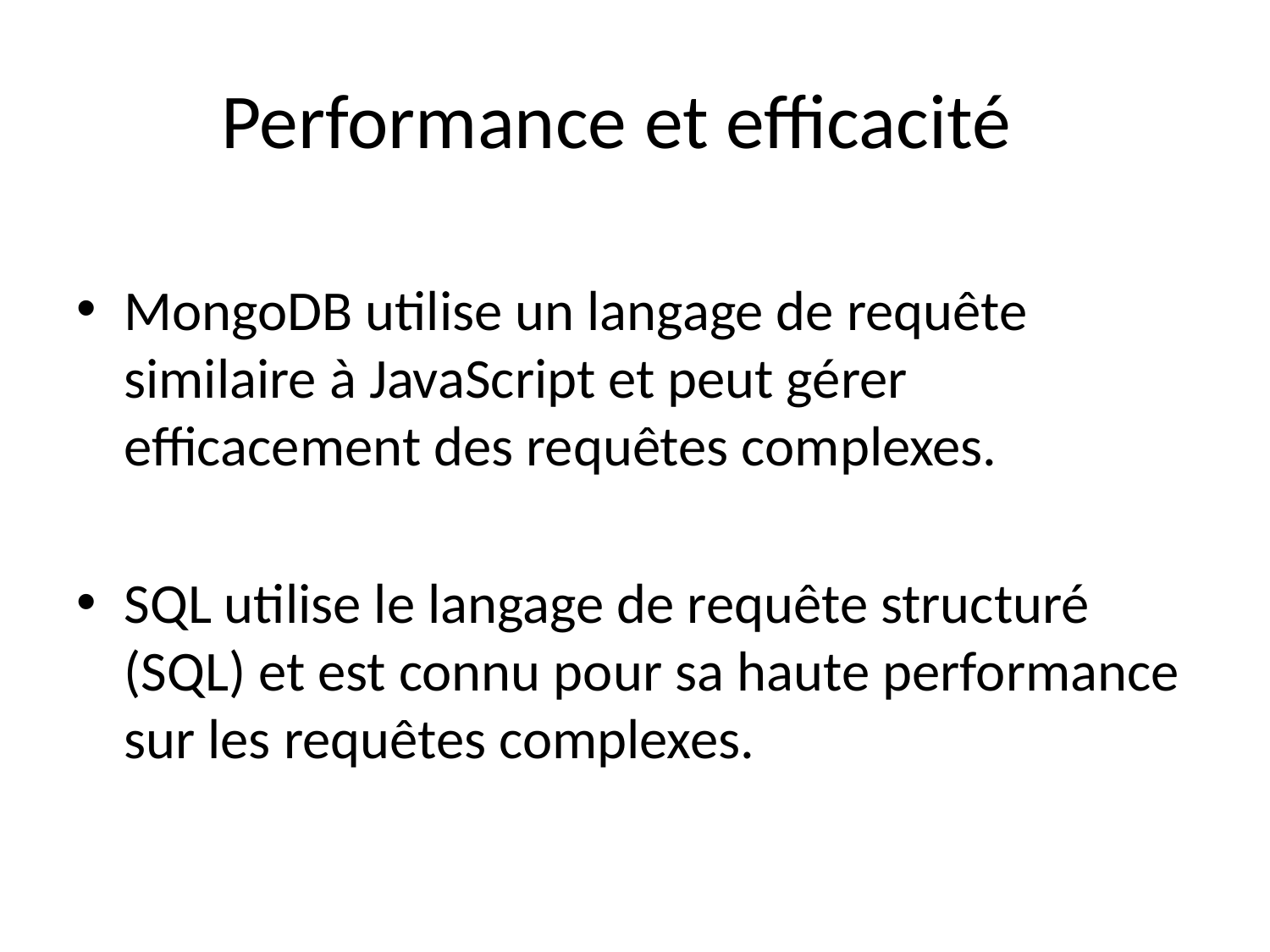

# Performance et efficacité
MongoDB utilise un langage de requête similaire à JavaScript et peut gérer efficacement des requêtes complexes.

SQL utilise le langage de requête structuré (SQL) et est connu pour sa haute performance sur les requêtes complexes.